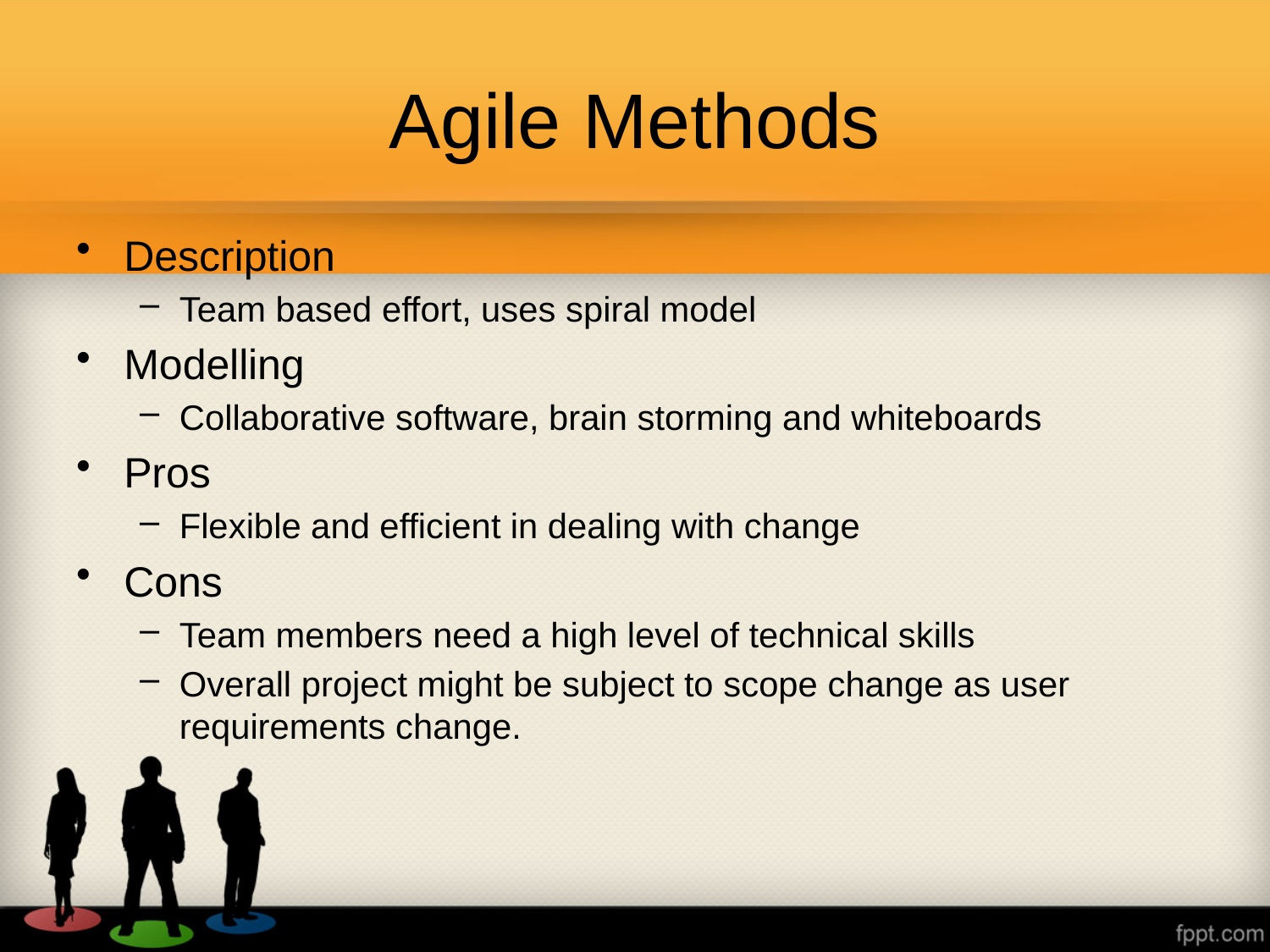

# Agile Methods
Description
Team based effort, uses spiral model
Modelling
Collaborative software, brain storming and whiteboards
Pros
Flexible and efficient in dealing with change
Cons
Team members need a high level of technical skills
Overall project might be subject to scope change as user requirements change.